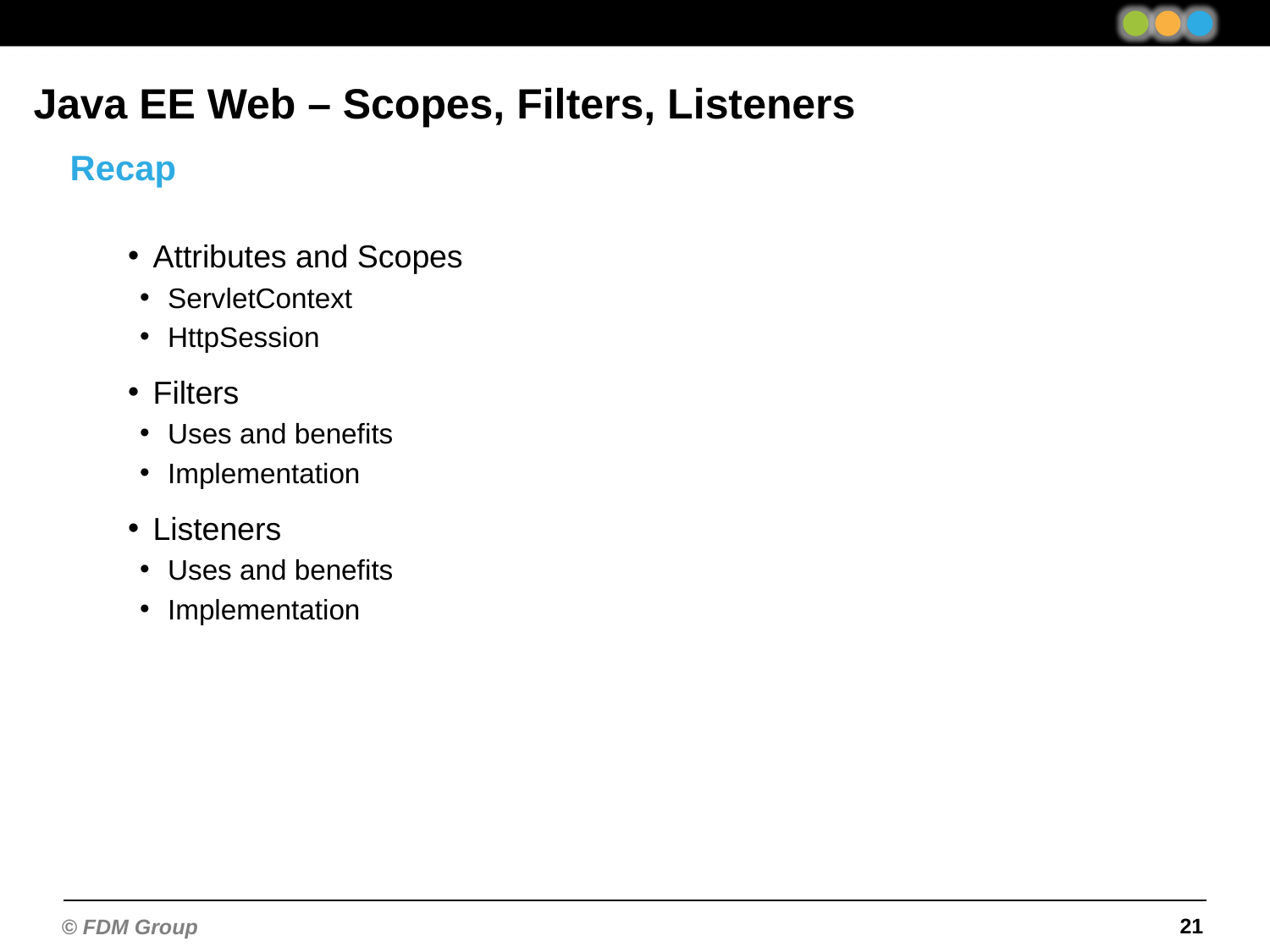

Java EE Web – Scopes, Filters, Listeners
Attributes and Scopes
ServletContext
HttpSession
Filters
Uses and benefits
Implementation
Listeners
Uses and benefits
Implementation
21